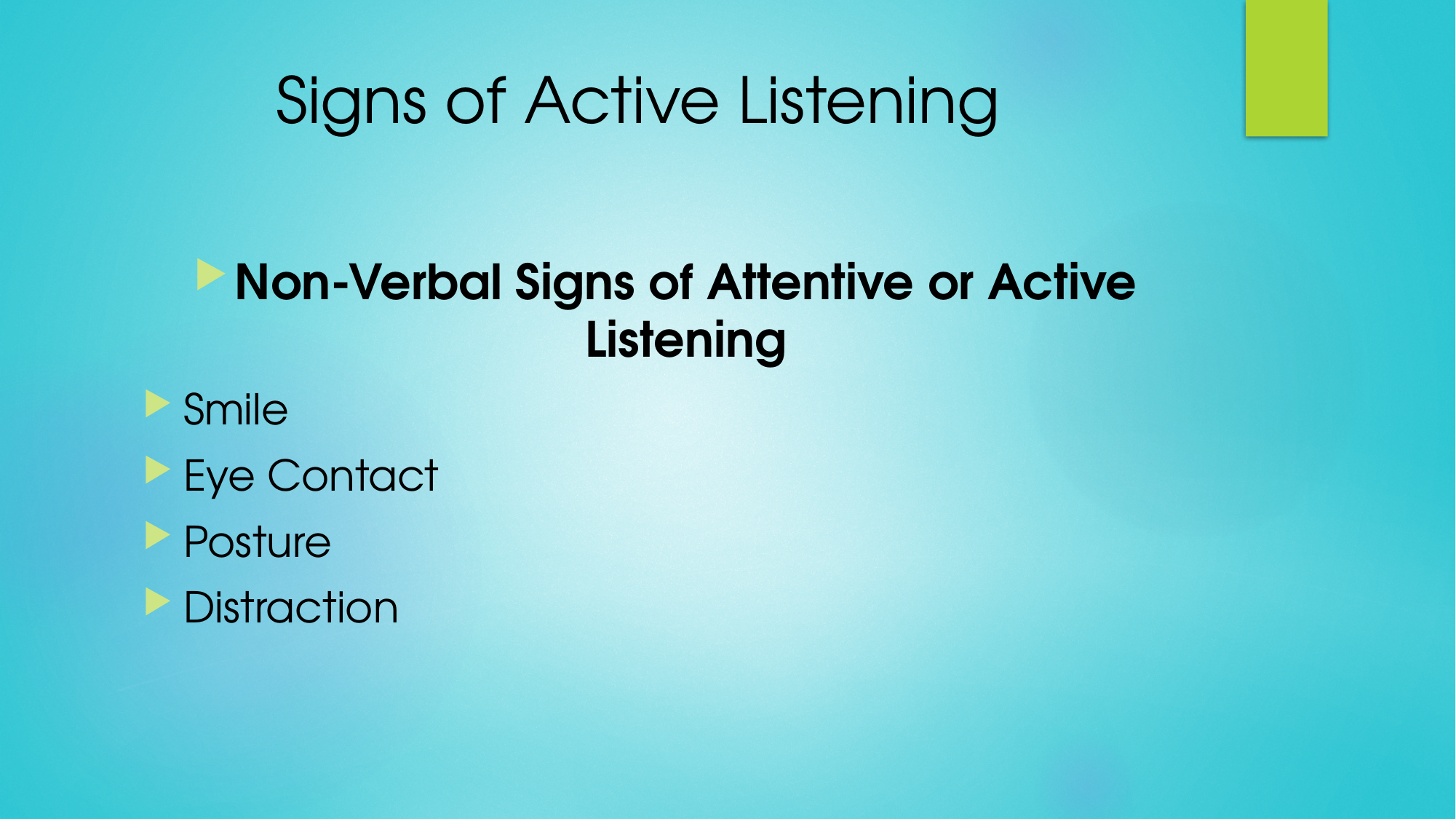

# Signs of Active Listening
Non-Verbal Signs of Attentive or Active Listening
Smile
Eye Contact
Posture
Distraction